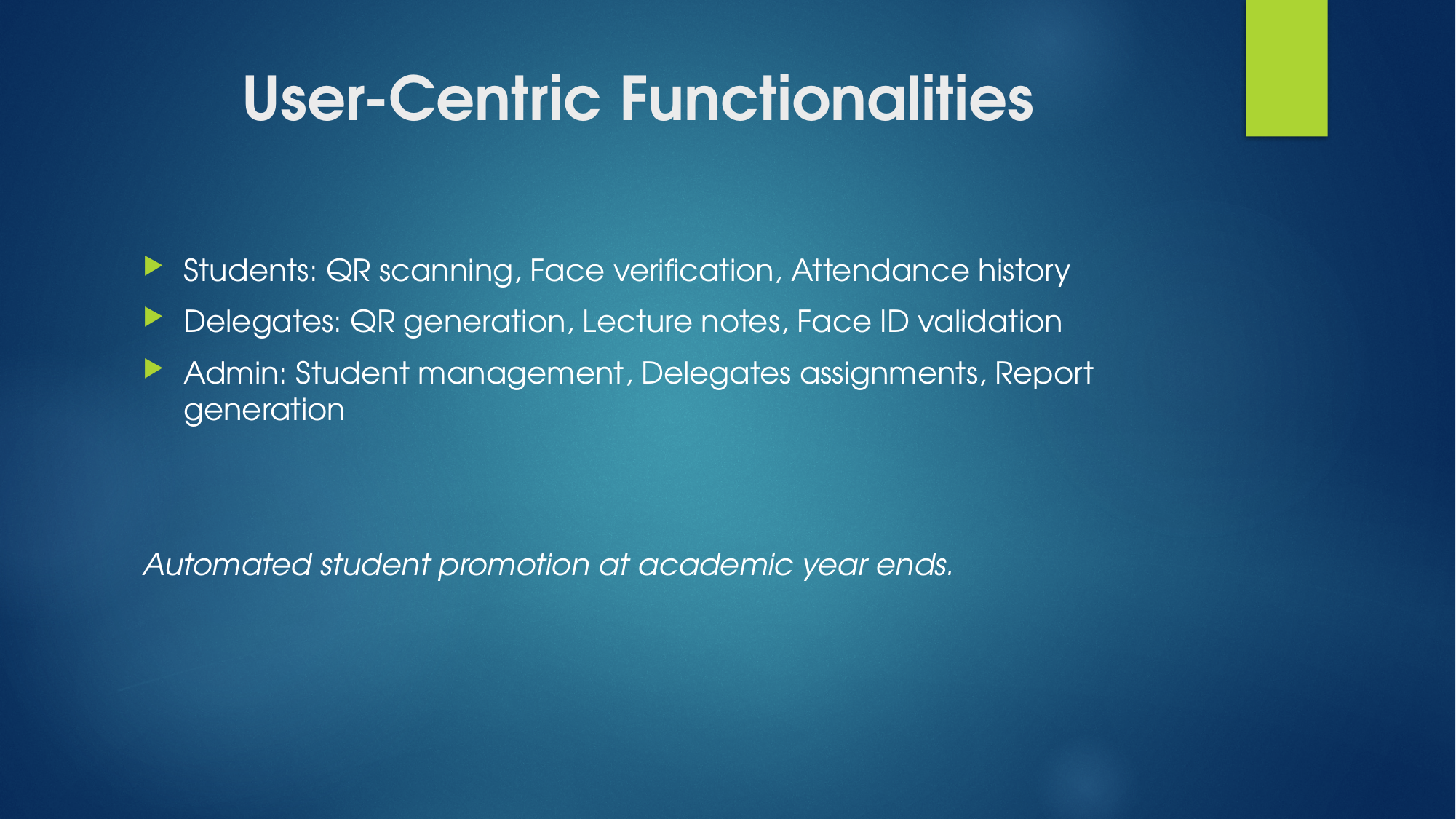

# User-Centric Functionalities
Students: QR scanning, Face verification, Attendance history
Delegates: QR generation, Lecture notes, Face ID validation
Admin: Student management, Delegates assignments, Report generation

Automated student promotion at academic year ends.